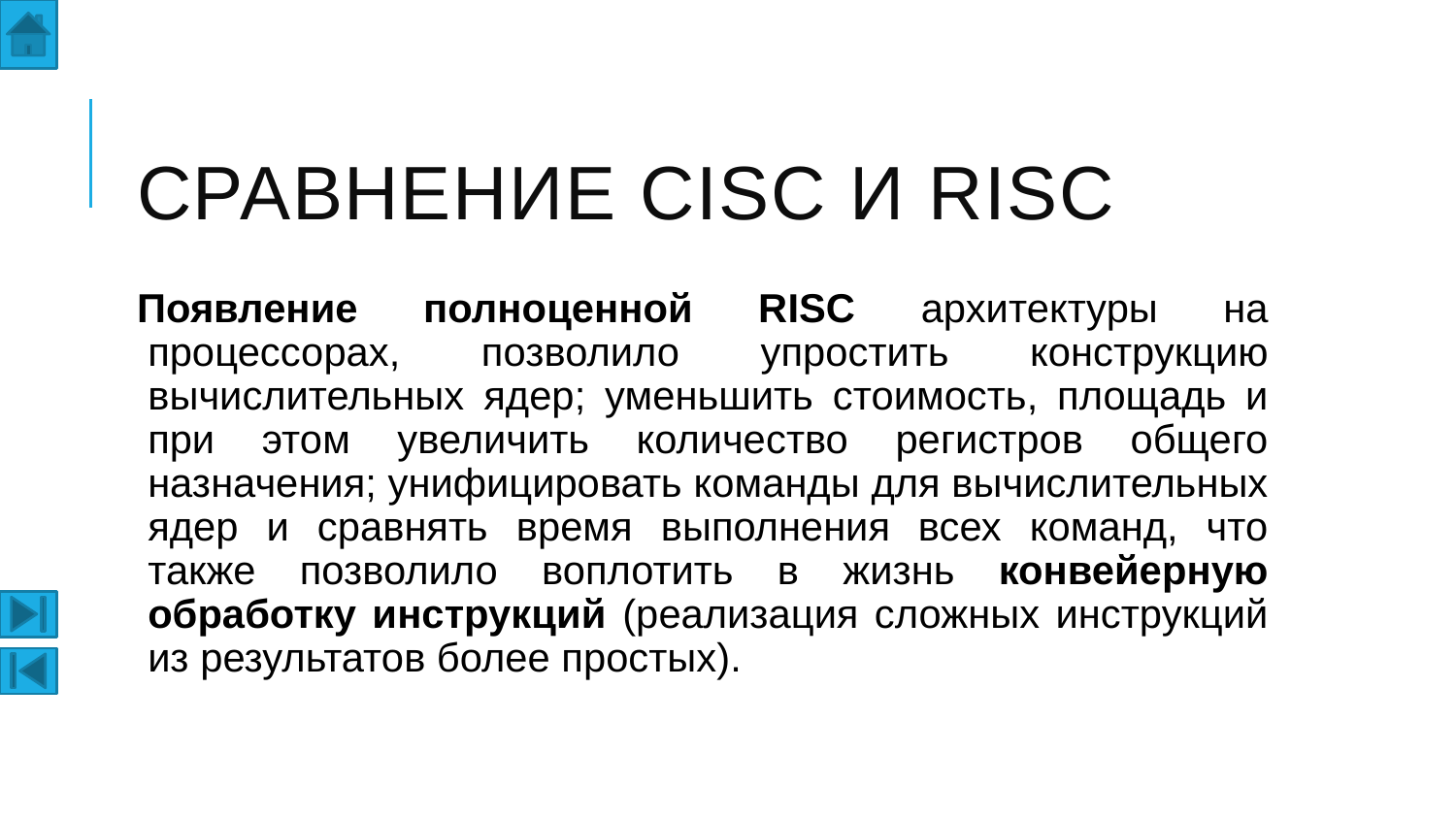

# Сравнение CISC и RISC
Появление полноценной RISC архитектуры на процессорах, позволило упростить конструкцию вычислительных ядер; уменьшить стоимость, площадь и при этом увеличить количество регистров общего назначения; унифицировать команды для вычислительных ядер и сравнять время выполнения всех команд, что также позволило воплотить в жизнь конвейерную обработку инструкций (реализация сложных инструкций из результатов более простых).